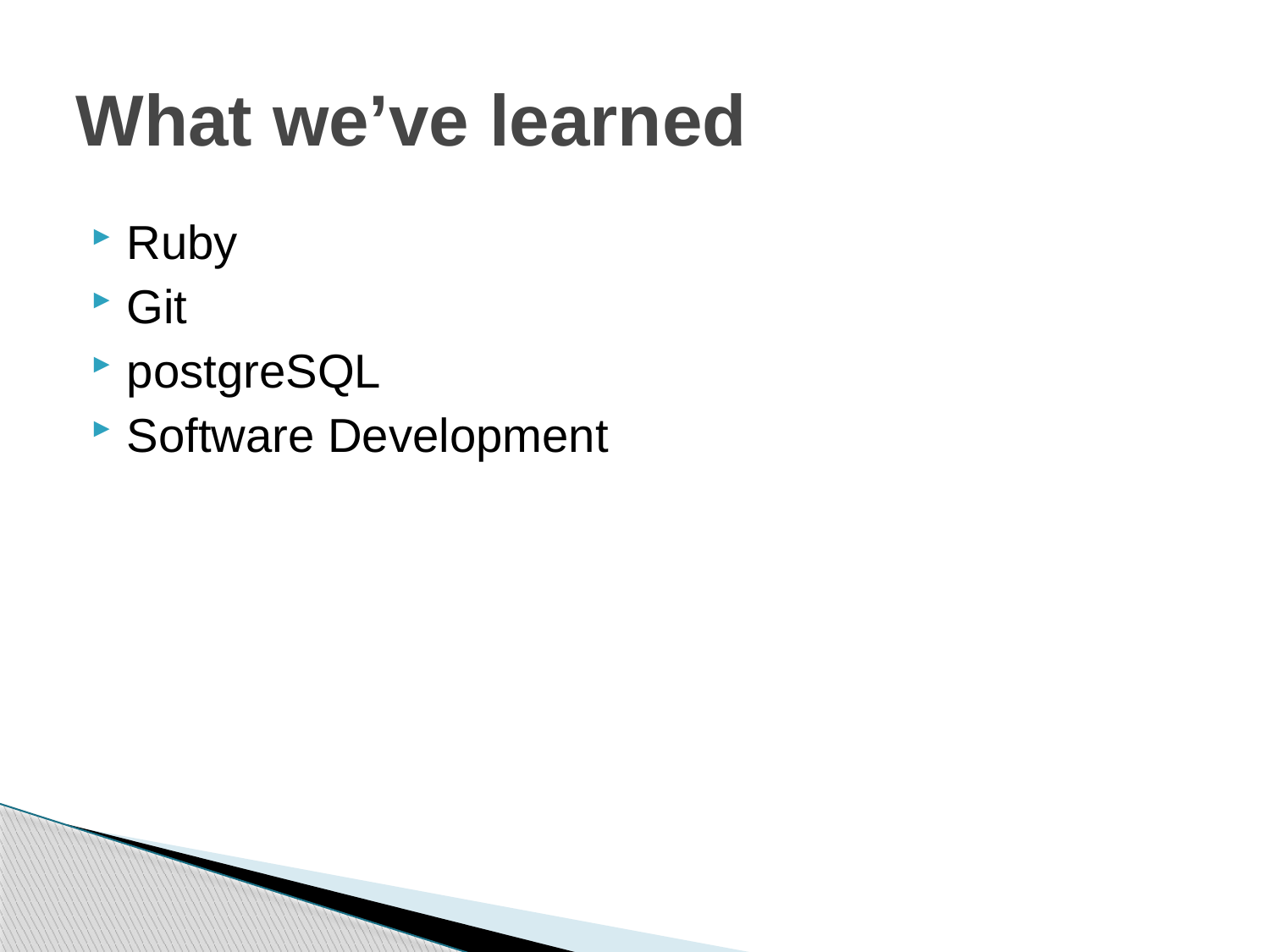

# What we’ve learned
Ruby
Git
postgreSQL
Software Development